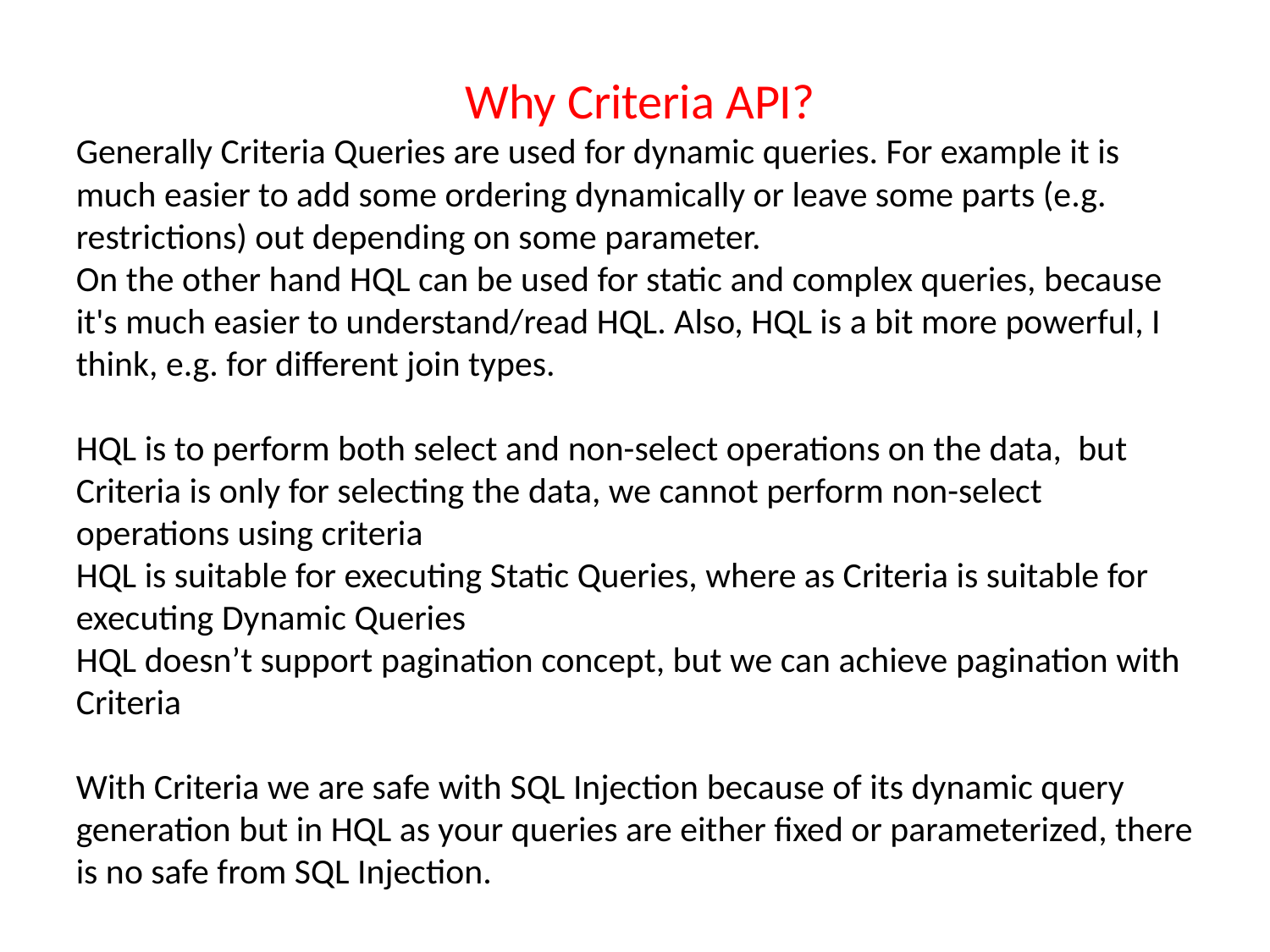

Why Criteria API?
Generally Criteria Queries are used for dynamic queries. For example it is much easier to add some ordering dynamically or leave some parts (e.g. restrictions) out depending on some parameter.
On the other hand HQL can be used for static and complex queries, because it's much easier to understand/read HQL. Also, HQL is a bit more powerful, I think, e.g. for different join types.

HQL is to perform both select and non-select operations on the data,  but Criteria is only for selecting the data, we cannot perform non-select operations using criteria
HQL is suitable for executing Static Queries, where as Criteria is suitable for executing Dynamic Queries
HQL doesn’t support pagination concept, but we can achieve pagination with Criteria

With Criteria we are safe with SQL Injection because of its dynamic query generation but in HQL as your queries are either fixed or parameterized, there is no safe from SQL Injection.